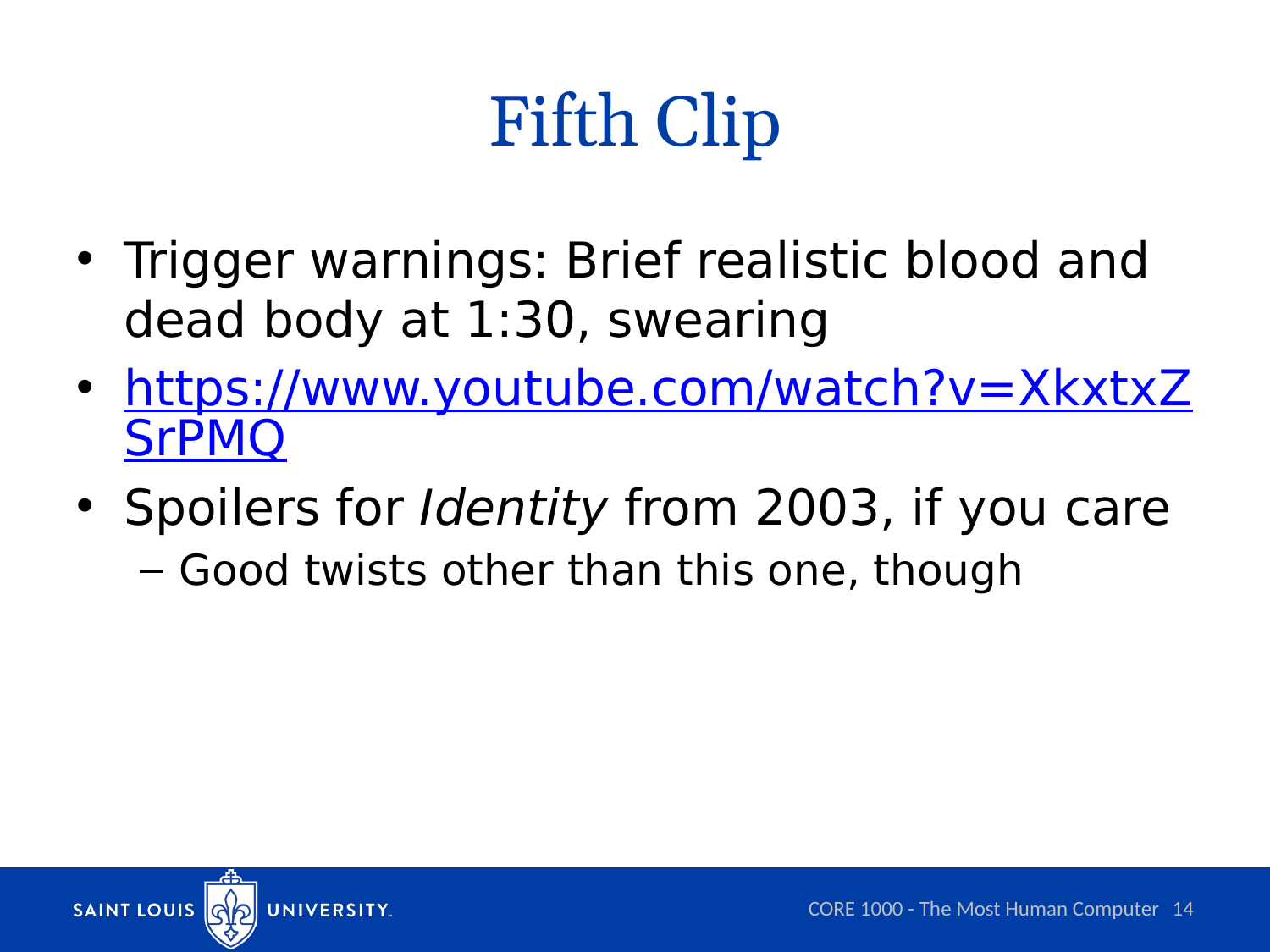

# Fifth Clip
Trigger warnings: Brief realistic blood and dead body at 1:30, swearing
https://www.youtube.com/watch?v=XkxtxZSrPMQ
Spoilers for Identity from 2003, if you care
Good twists other than this one, though
CORE 1000 - The Most Human Computer
14